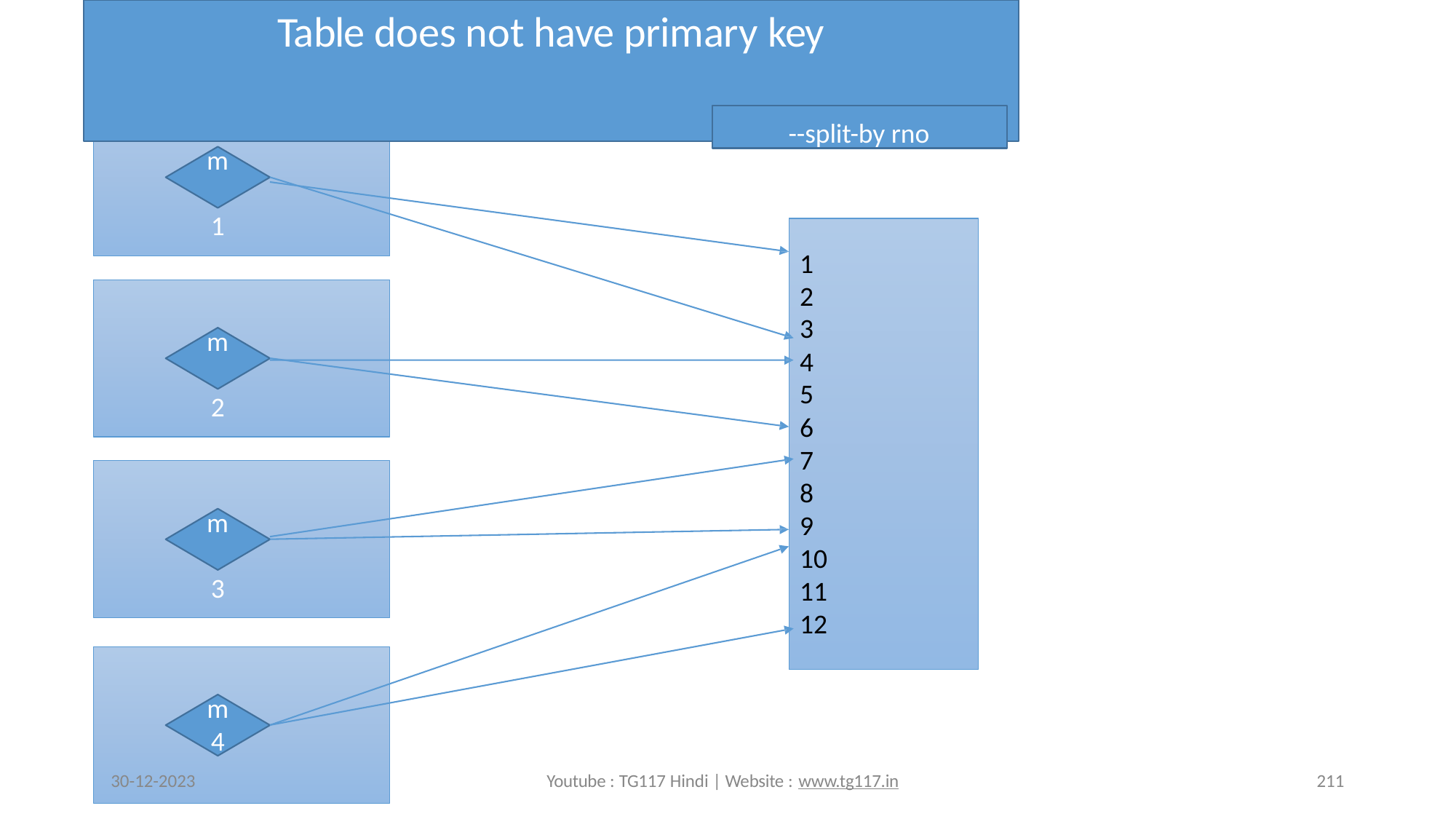

# Table does not have primary key

--split-by rno
m  1

1
2
3
4
5
6
7
8
9
10
11
12

m  2

m  3

m
4
30-12-2023
Youtube : TG117 Hindi | Website : www.tg117.in
211